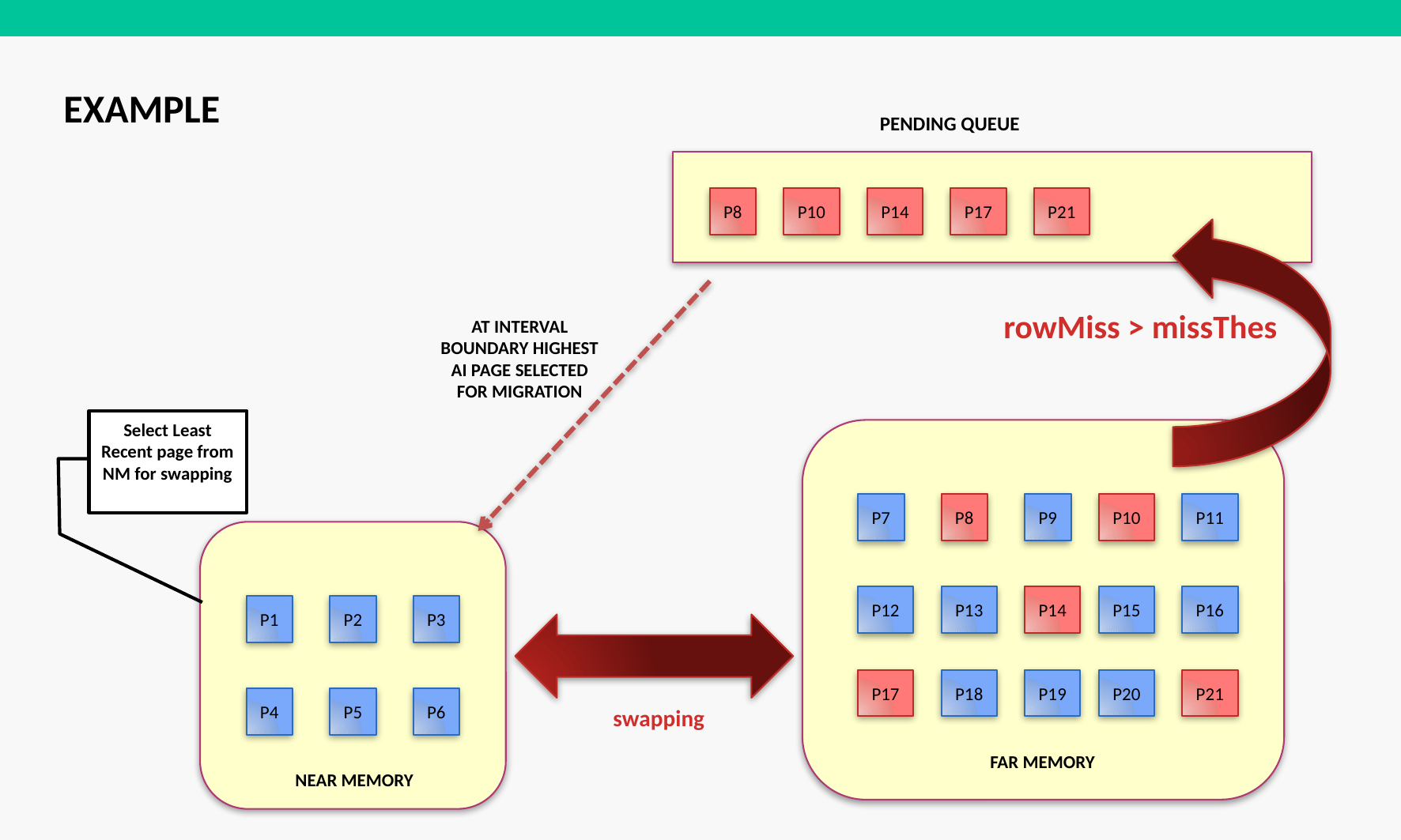

EXAMPLE
PENDING QUEUE

P8
P10
P14
P17
P21

rowMiss > missThes
AT INTERVAL BOUNDARY HIGHEST AI PAGE SELECTED FOR MIGRATION
Select Least Recent page from NM for swapping

P7
P8
P9
P10
P11

P12
P13
P14
P15
P16
P1
P2
P3

P17
P18
P19
P20
P21
P4
P5
P6
swapping
FAR MEMORY
NEAR MEMORY